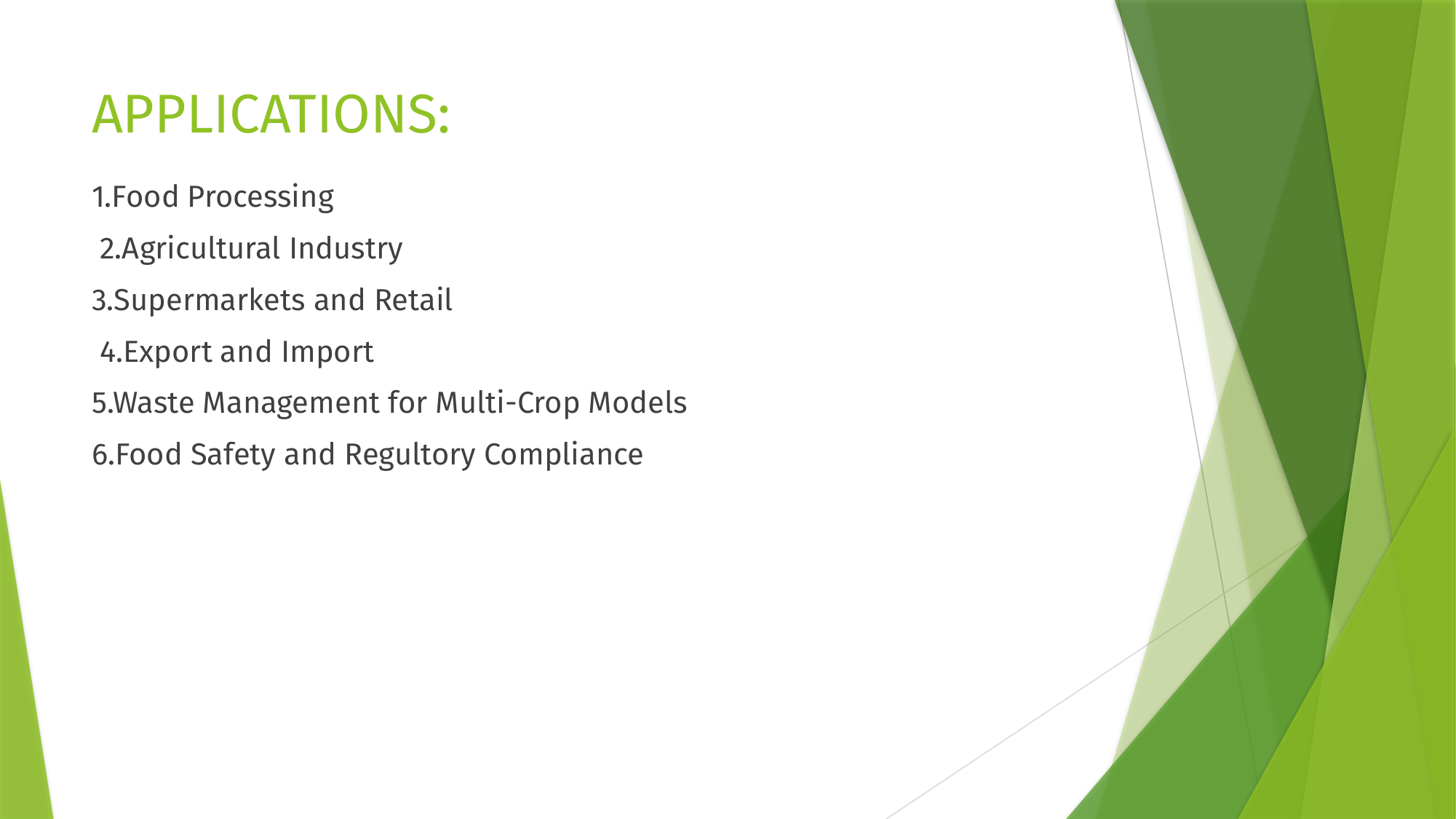

# APPLICATIONS:
1.Food Processing
 2.Agricultural Industry
3.Supermarkets and Retail
 4.Export and Import
5.Waste Management for Multi-Crop Models
6.Food Safety and Regultory Compliance